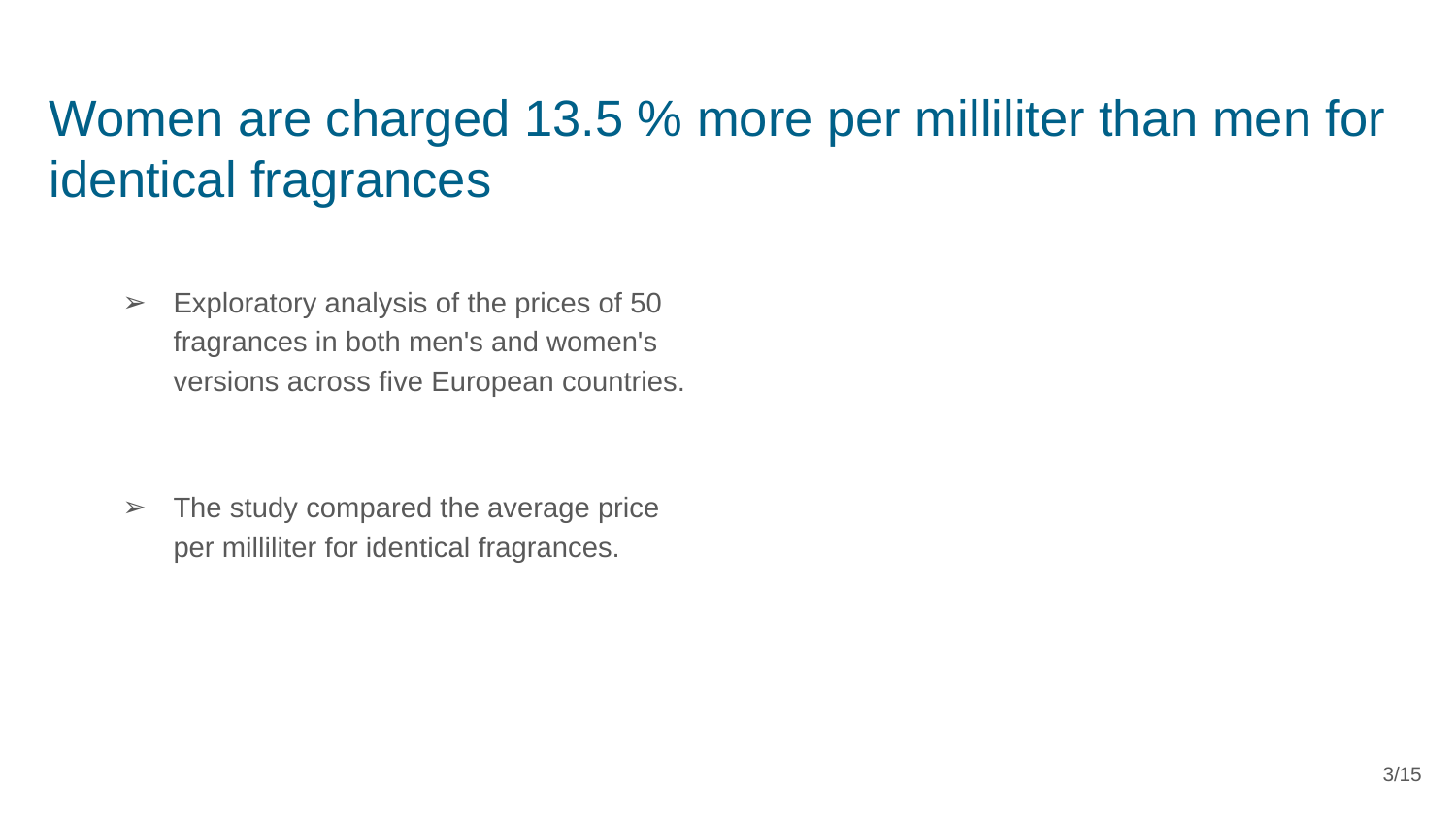

# Women are charged 13.5 % more per milliliter than men for identical fragrances
Exploratory analysis of the prices of 50 fragrances in both men's and women's versions across five European countries.

The study compared the average price per milliliter for identical fragrances.
3/15